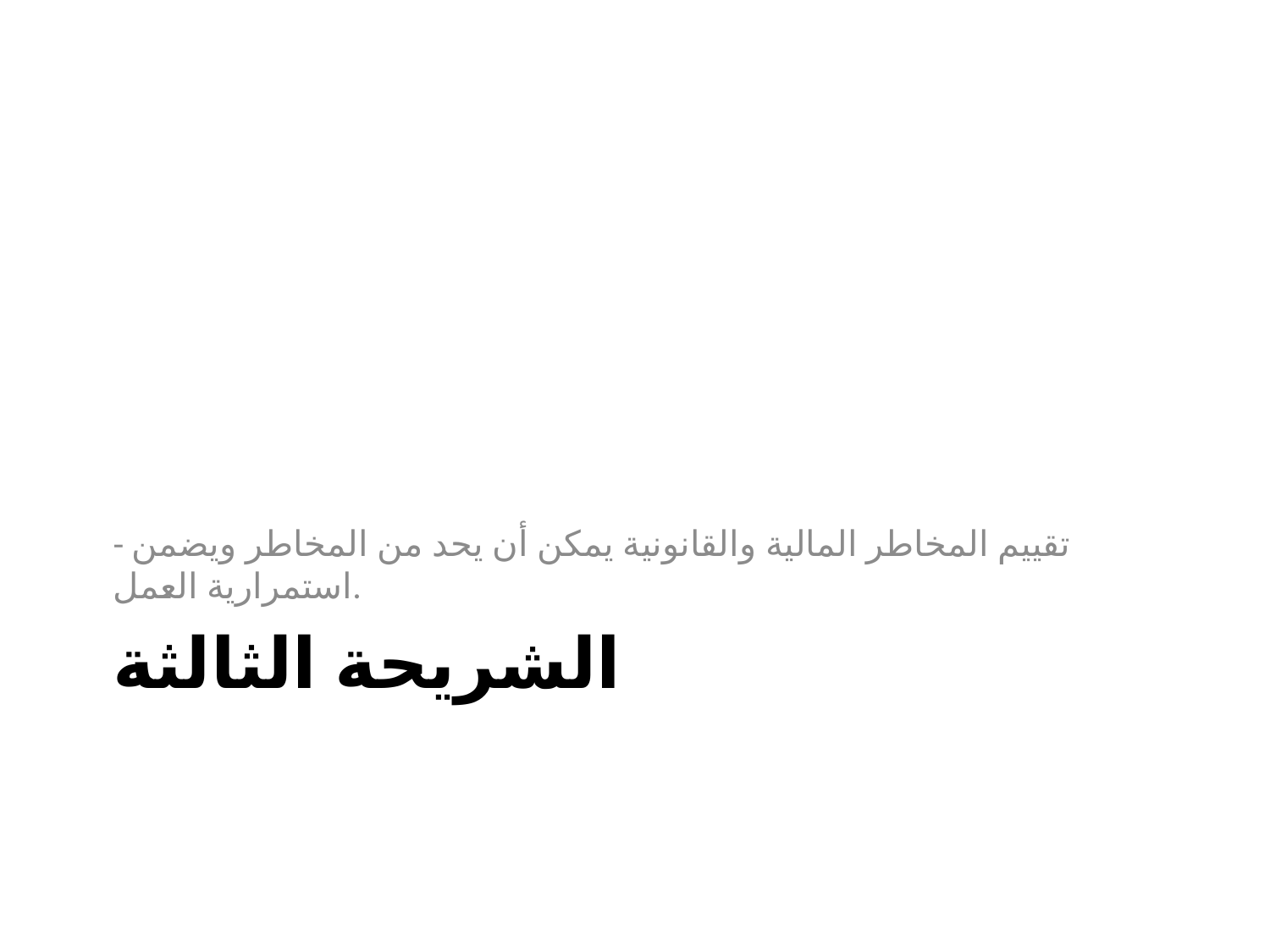

- تقييم المخاطر المالية والقانونية يمكن أن يحد من المخاطر ويضمن استمرارية العمل.
# الشريحة الثالثة